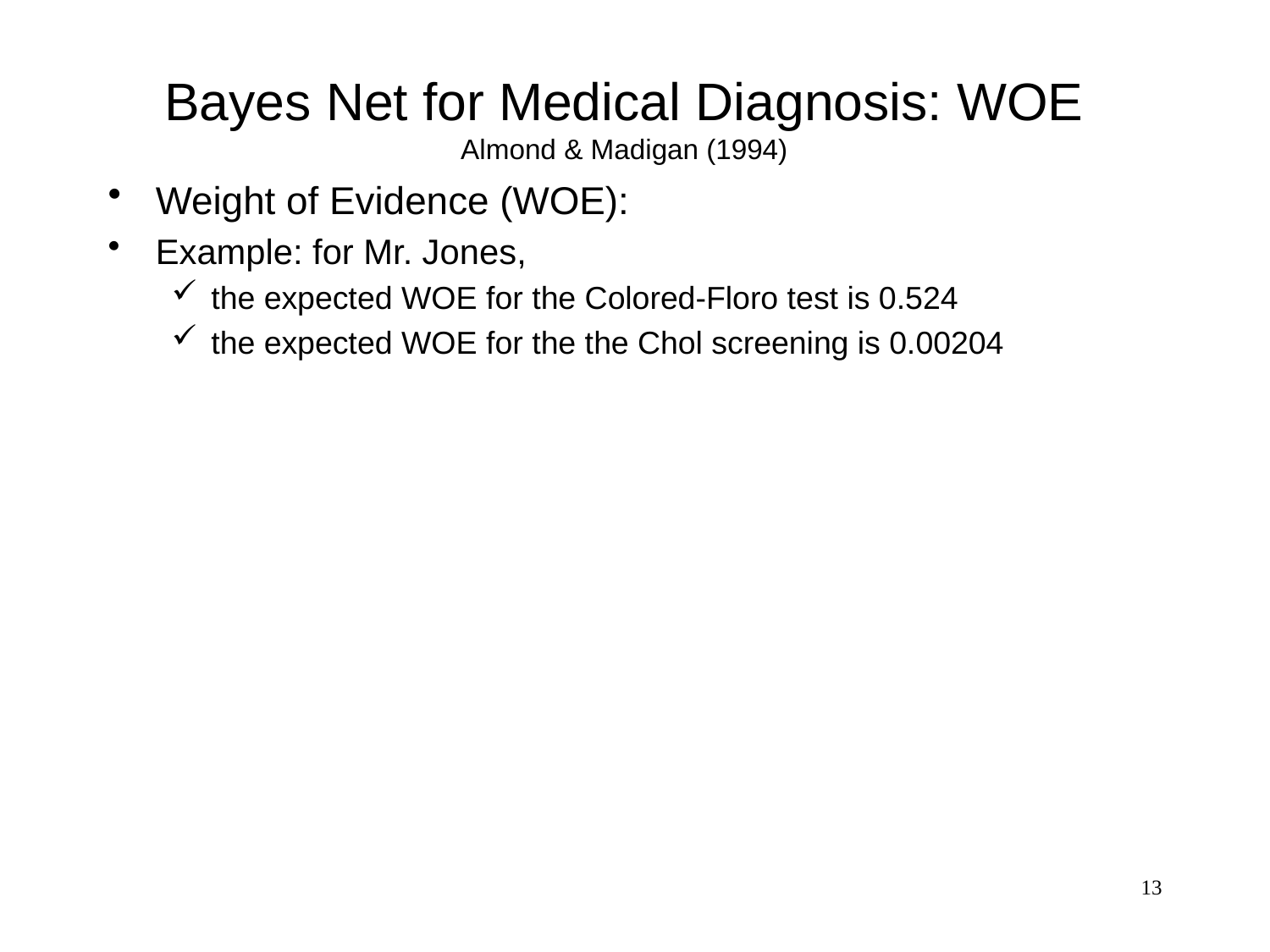

# Bayes Net for Medical Diagnosis: WOE Almond & Madigan (1994)
Weight of Evidence (WOE):
Example: for Mr. Jones,
the expected WOE for the Colored-Floro test is 0.524
the expected WOE for the the Chol screening is 0.00204

13